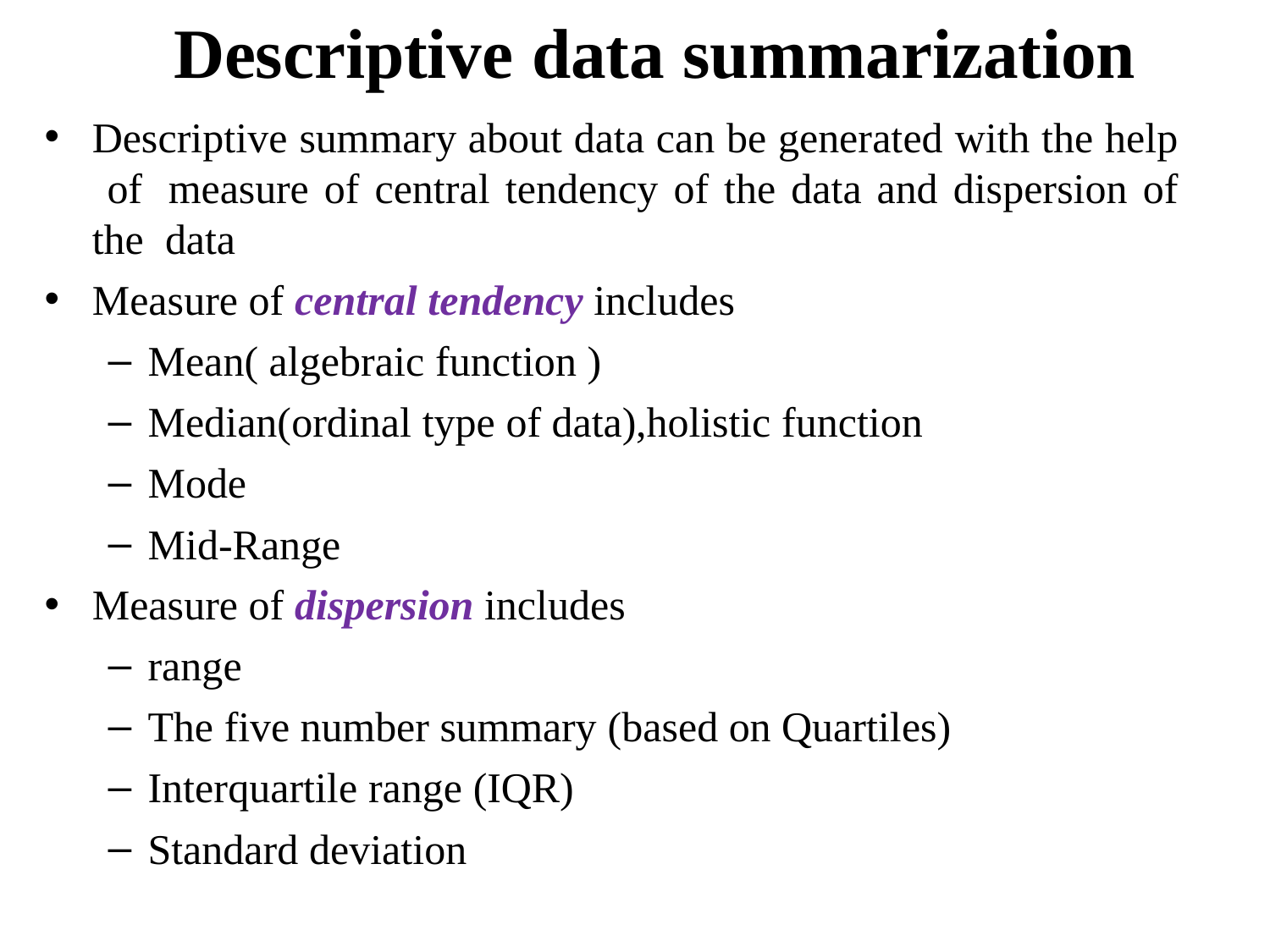

# Descriptive data summarization
Descriptive summary about data can be generated with the help  of measure of central tendency of the data and dispersion of the  data
Measure of central tendency includes
Mean( algebraic function )
Median(ordinal type of data),holistic function
Mode
Mid-Range
Measure of dispersion includes
range
The five number summary (based on Quartiles)
Interquartile range (IQR)
Standard deviation